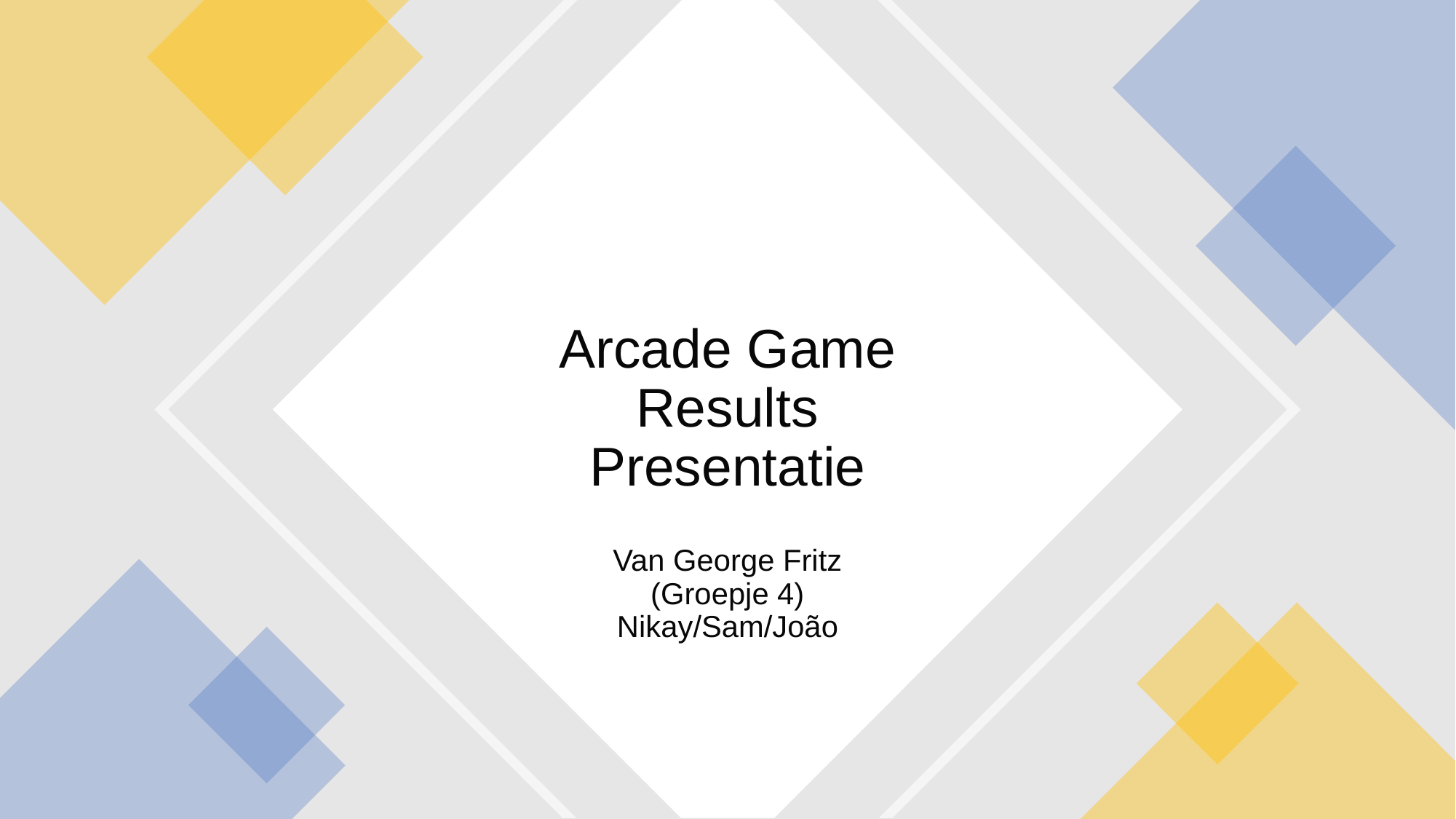

# Arcade Game Results Presentatie
Van George Fritz
(Groepje 4)
Nikay/Sam/João